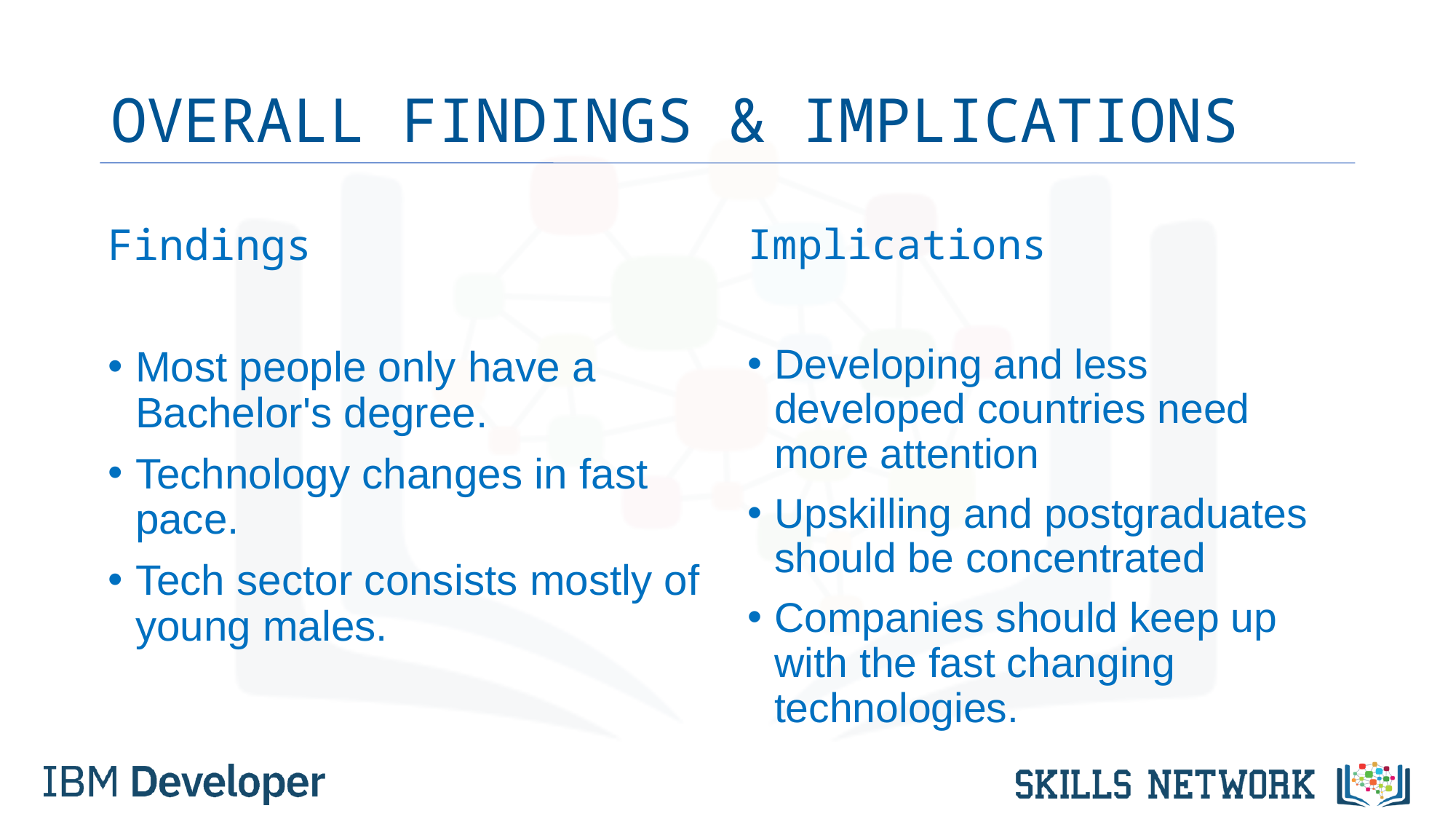

# OVERALL FINDINGS & IMPLICATIONS
Findings

Most people only have a Bachelor's degree.
Technology changes in fast pace.
Tech sector consists mostly of young males.

Implications

Developing and less developed countries need more attention
Upskilling and postgraduates should be concentrated
Companies should keep up with the fast changing technologies.